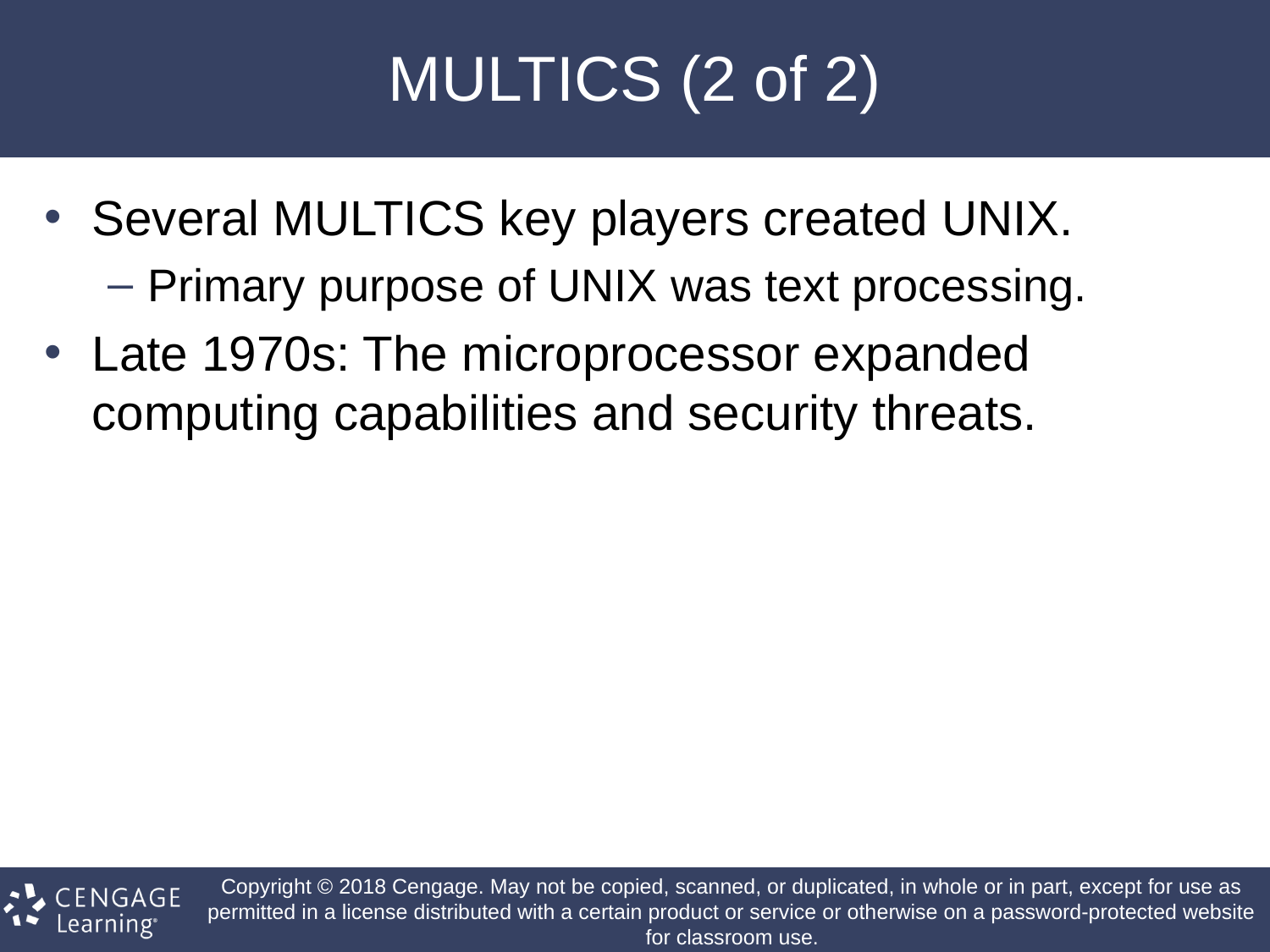

# MULTICS (2 of 2)
Several MULTICS key players created UNIX.
Primary purpose of UNIX was text processing.
Late 1970s: The microprocessor expanded computing capabilities and security threats.